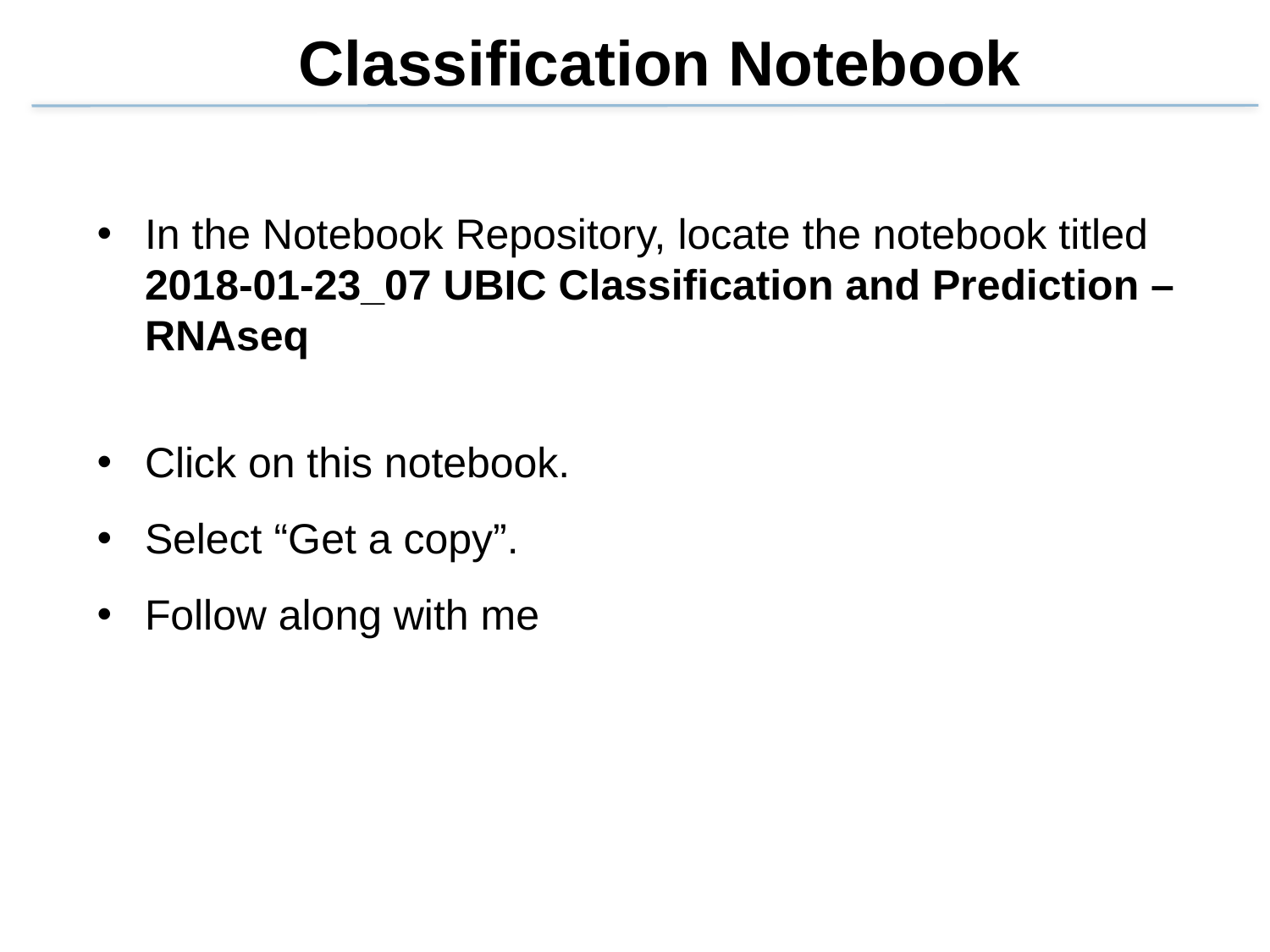

# Classification Notebook
In the Notebook Repository, locate the notebook titled 2018-01-23_07 UBIC Classification and Prediction – RNAseq

Click on this notebook.
Select “Get a copy”.
Follow along with me